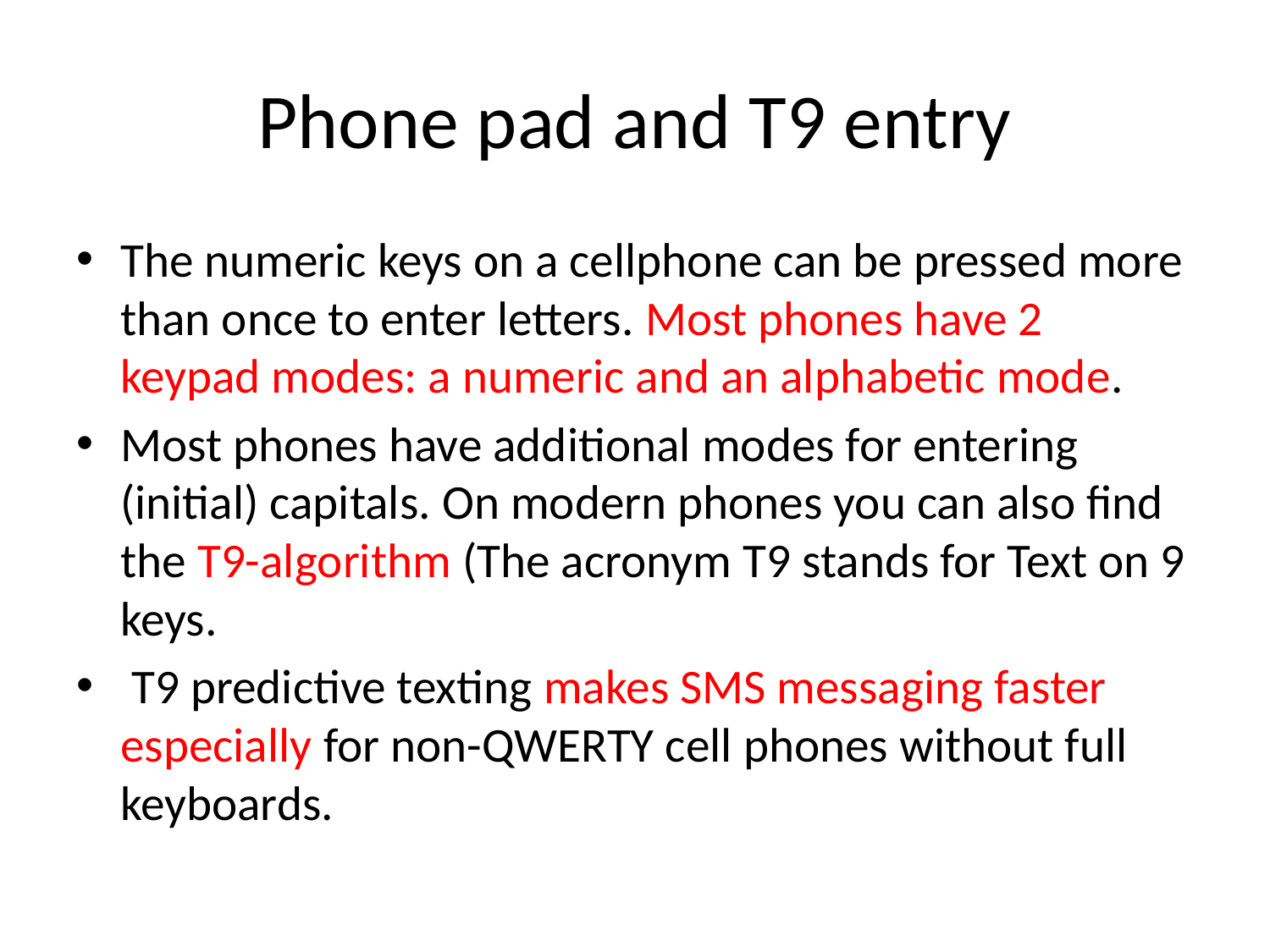

# Phone pad and T9 entry
The numeric keys on a cellphone can be pressed more than once to enter letters. Most phones have 2 keypad modes: a numeric and an alphabetic mode.
Most phones have additional modes for entering (initial) capitals. On modern phones you can also find the T9-algorithm (The acronym T9 stands for Text on 9 keys.
 T9 predictive texting makes SMS messaging faster especially for non-QWERTY cell phones without full keyboards.